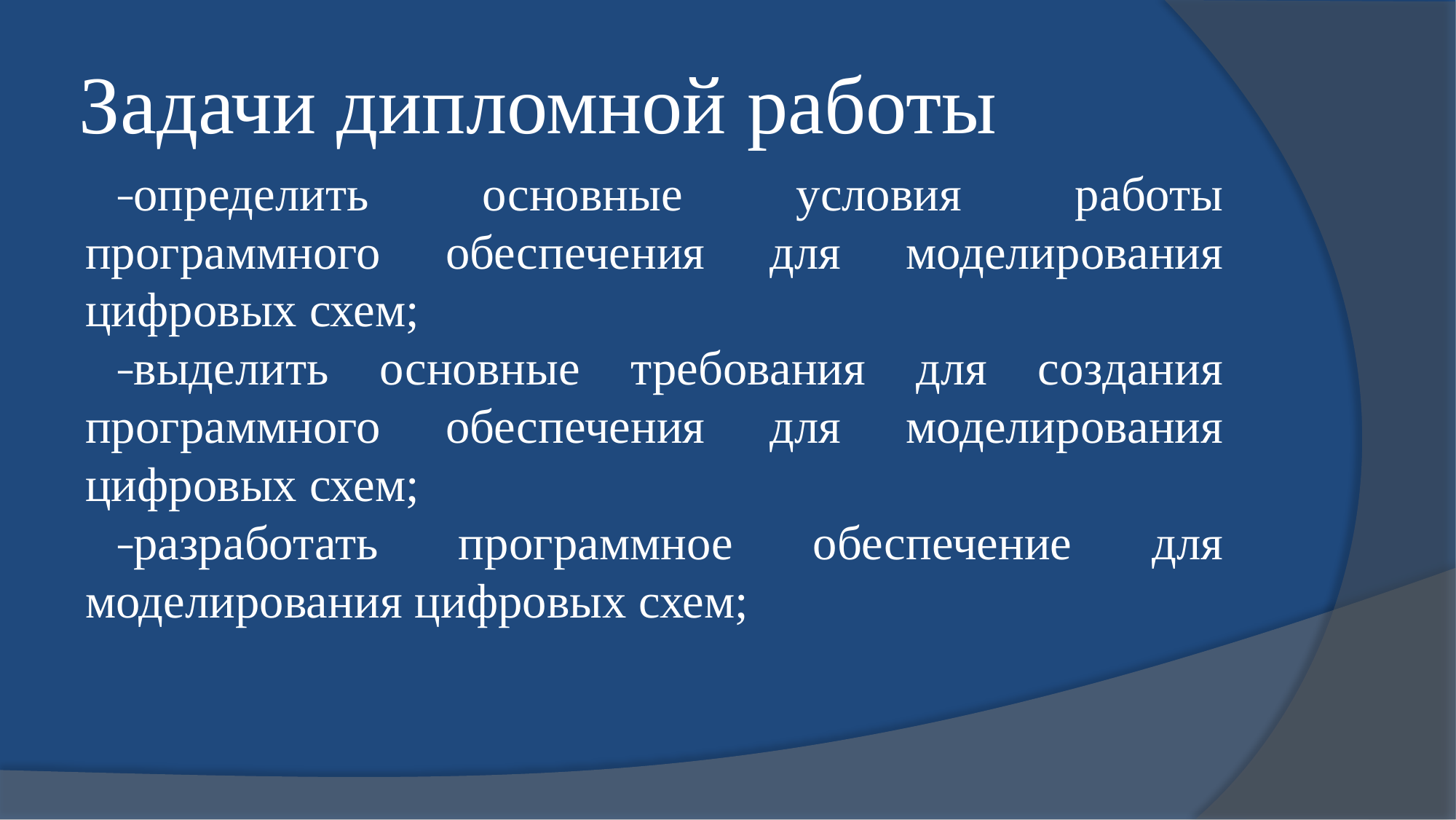

# Задачи дипломной работы
определить основные условия работы программного обеспечения для моделирования цифровых схем;
выделить основные требования для создания программного обеспечения для моделирования цифровых схем;
разработать программное обеспечение для моделирования цифровых схем;